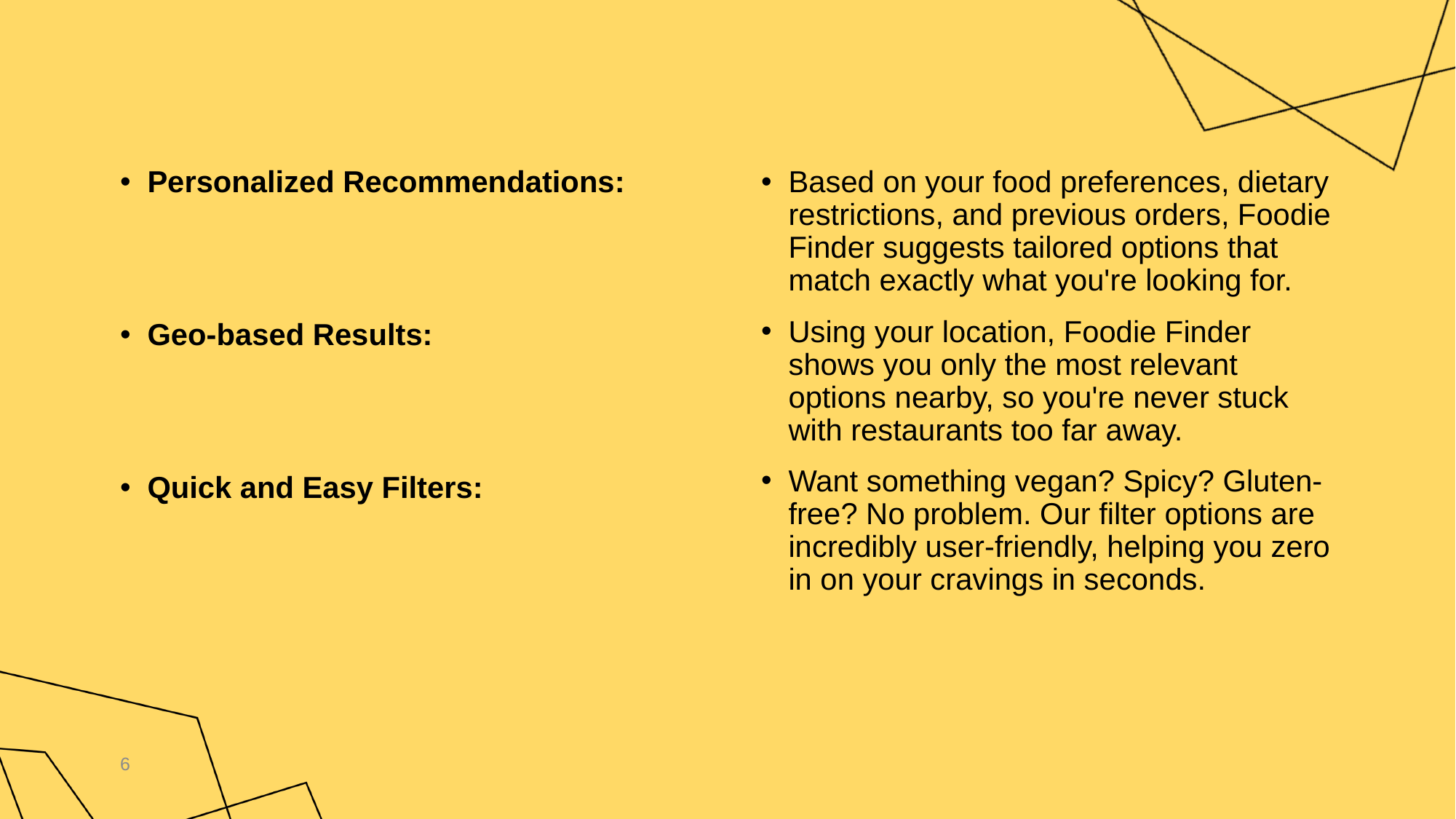

Personalized Recommendations:

Geo-based Results:

Quick and Easy Filters:
Based on your food preferences, dietary restrictions, and previous orders, Foodie Finder suggests tailored options that match exactly what you're looking for.
Using your location, Foodie Finder shows you only the most relevant options nearby, so you're never stuck with restaurants too far away.
Want something vegan? Spicy? Gluten-free? No problem. Our filter options are incredibly user-friendly, helping you zero in on your cravings in seconds.
6